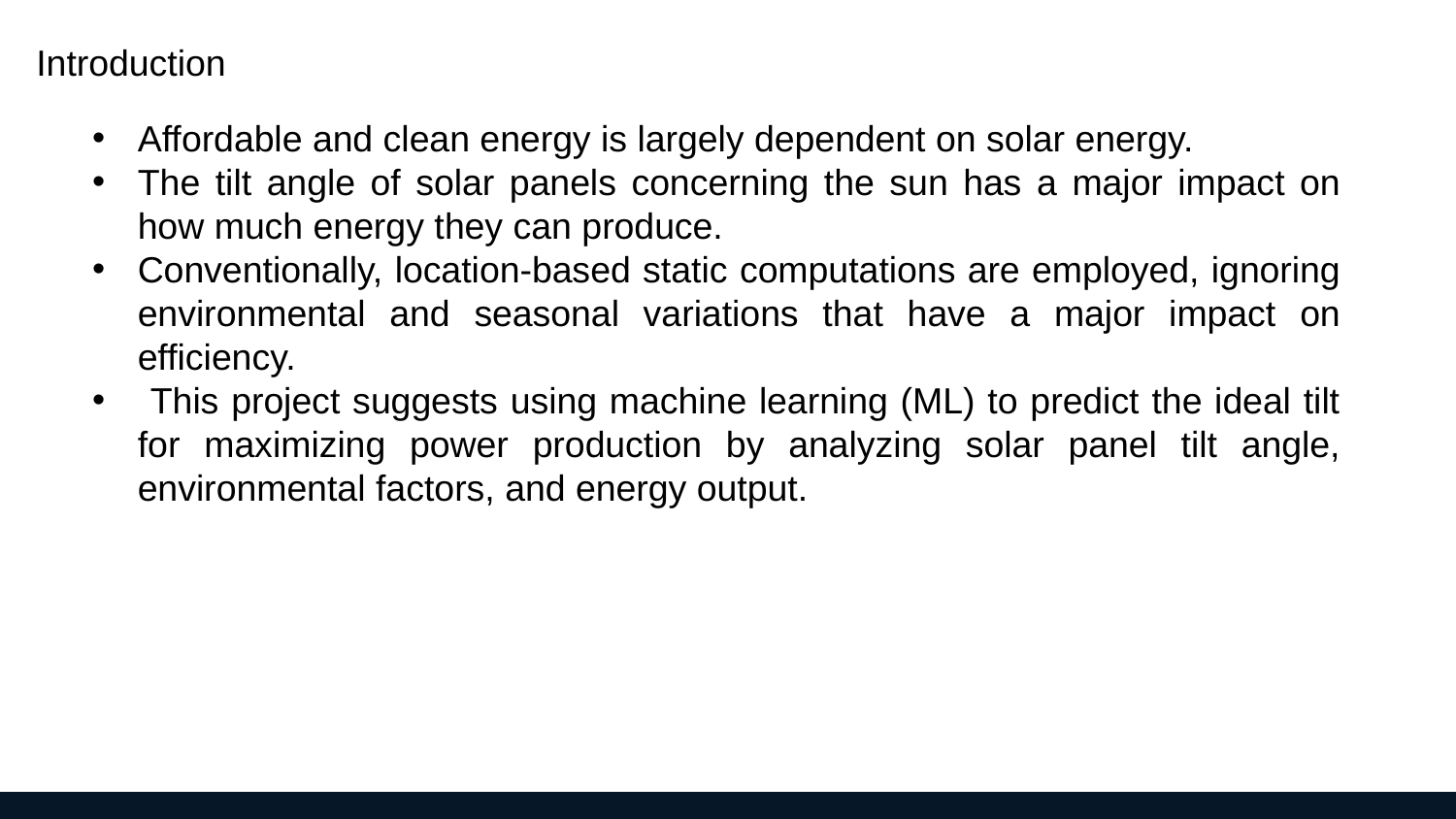

Introduction
Affordable and clean energy is largely dependent on solar energy.
The tilt angle of solar panels concerning the sun has a major impact on how much energy they can produce.
Conventionally, location-based static computations are employed, ignoring environmental and seasonal variations that have a major impact on efficiency.
 This project suggests using machine learning (ML) to predict the ideal tilt for maximizing power production by analyzing solar panel tilt angle, environmental factors, and energy output.